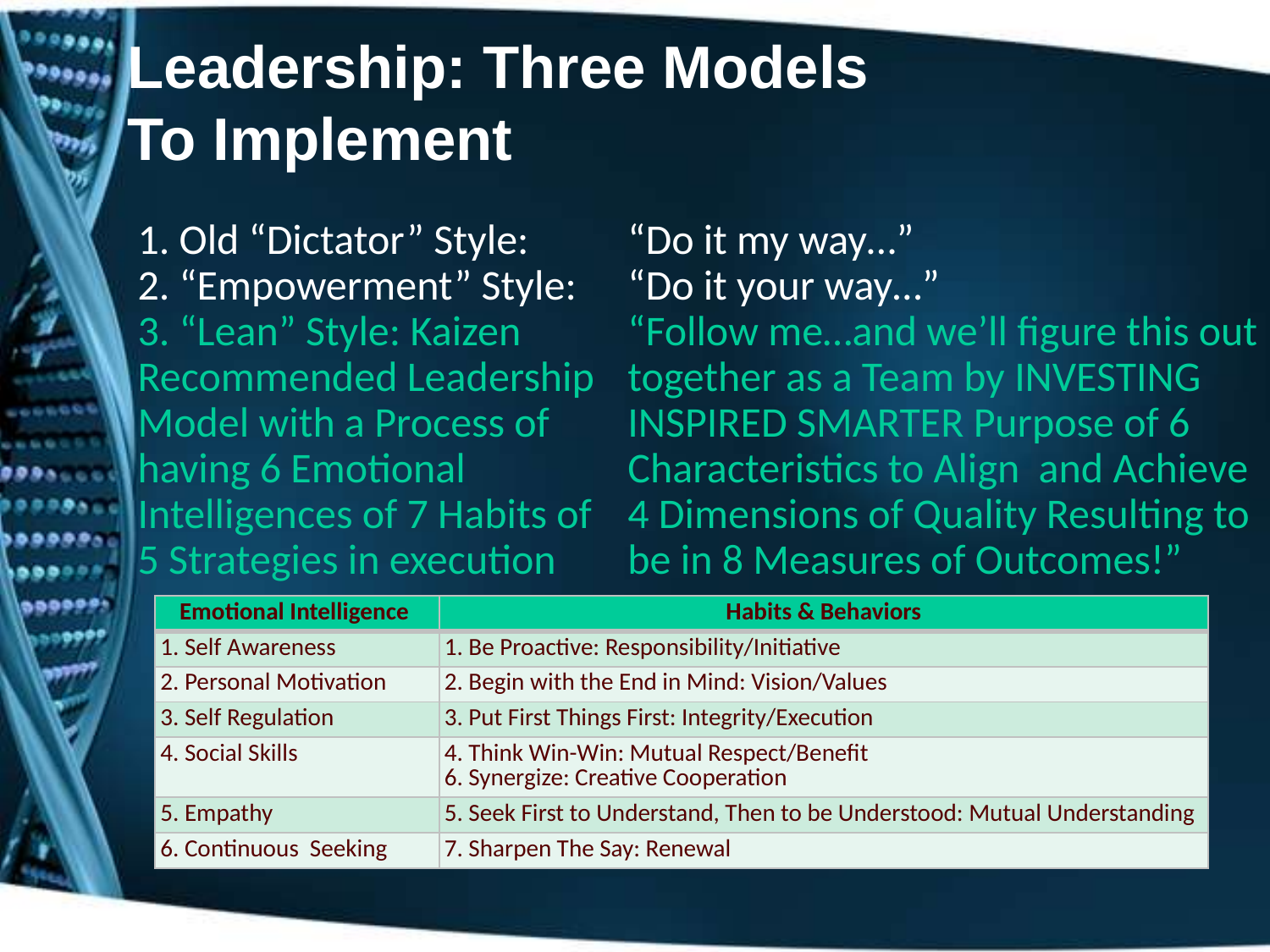

# Leadership: Three Models To Implement
1. Old “Dictator” Style:
2. “Empowerment” Style:
3. “Lean” Style: Kaizen Recommended Leadership Model with a Process of having 6 Emotional Intelligences of 7 Habits of 5 Strategies in execution

“Do it my way…”
“Do it your way…”
“Follow me…and we’ll figure this out together as a Team by INVESTING INSPIRED SMARTER Purpose of 6 Characteristics to Align  and Achieve 4 Dimensions of Quality Resulting to be in 8 Measures of Outcomes!”
| Emotional Intelligence | Habits & Behaviors |
| --- | --- |
| 1. Self Awareness | 1. Be Proactive: Responsibility/Initiative |
| 2. Personal Motivation | 2. Begin with the End in Mind: Vision/Values |
| 3. Self Regulation | 3. Put First Things First: Integrity/Execution |
| 4. Social Skills | 4. Think Win-Win: Mutual Respect/Benefit 6. Synergize: Creative Cooperation |
| 5. Empathy | 5. Seek First to Understand, Then to be Understood: Mutual Understanding |
| 6. Continuous Seeking | 7. Sharpen The Say: Renewal |